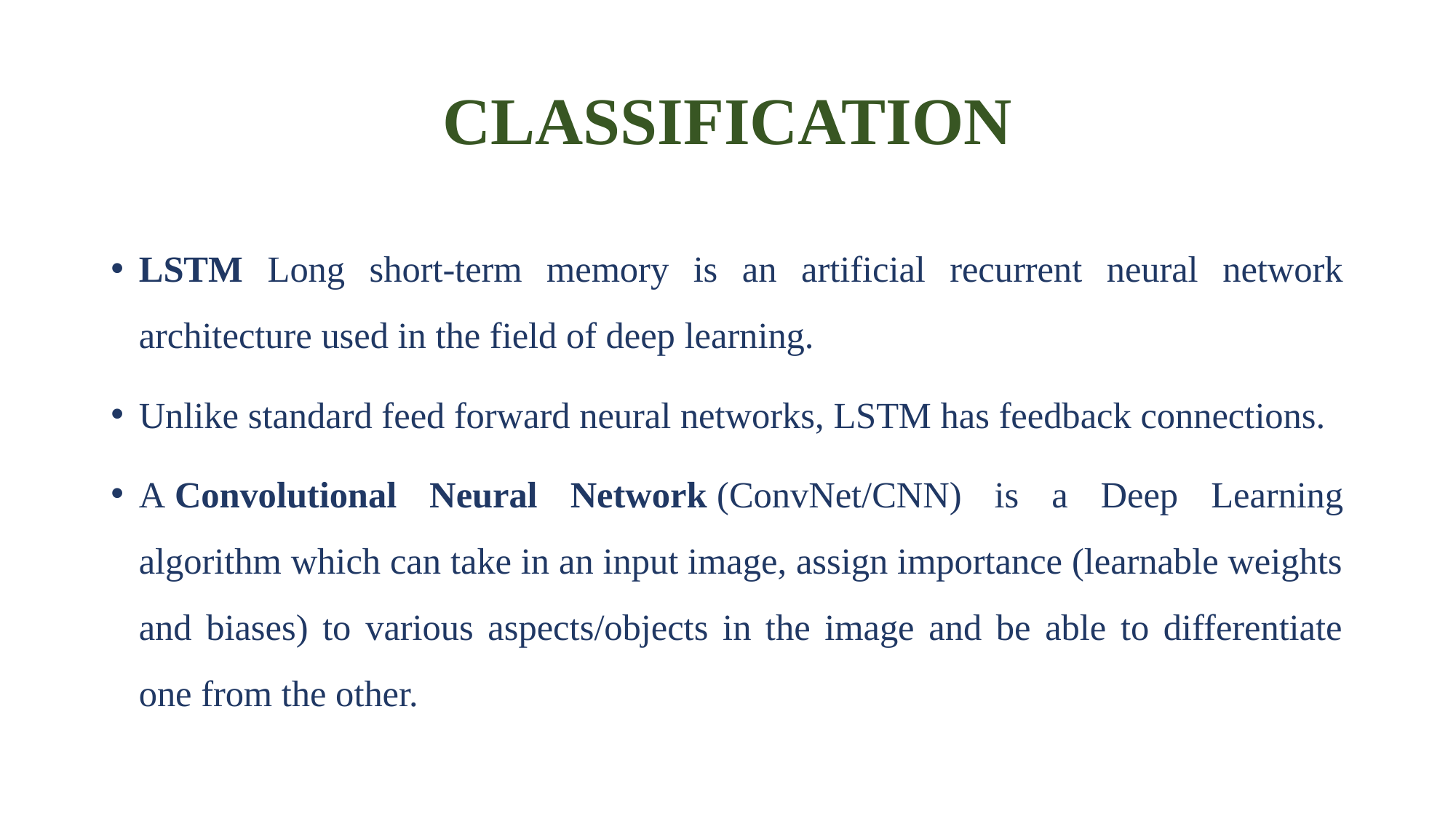

# CLASSIFICATION
LSTM Long short-term memory is an artificial recurrent neural network architecture used in the field of deep learning.
Unlike standard feed forward neural networks, LSTM has feedback connections.
A Convolutional Neural Network (ConvNet/CNN) is a Deep Learning algorithm which can take in an input image, assign importance (learnable weights and biases) to various aspects/objects in the image and be able to differentiate one from the other.